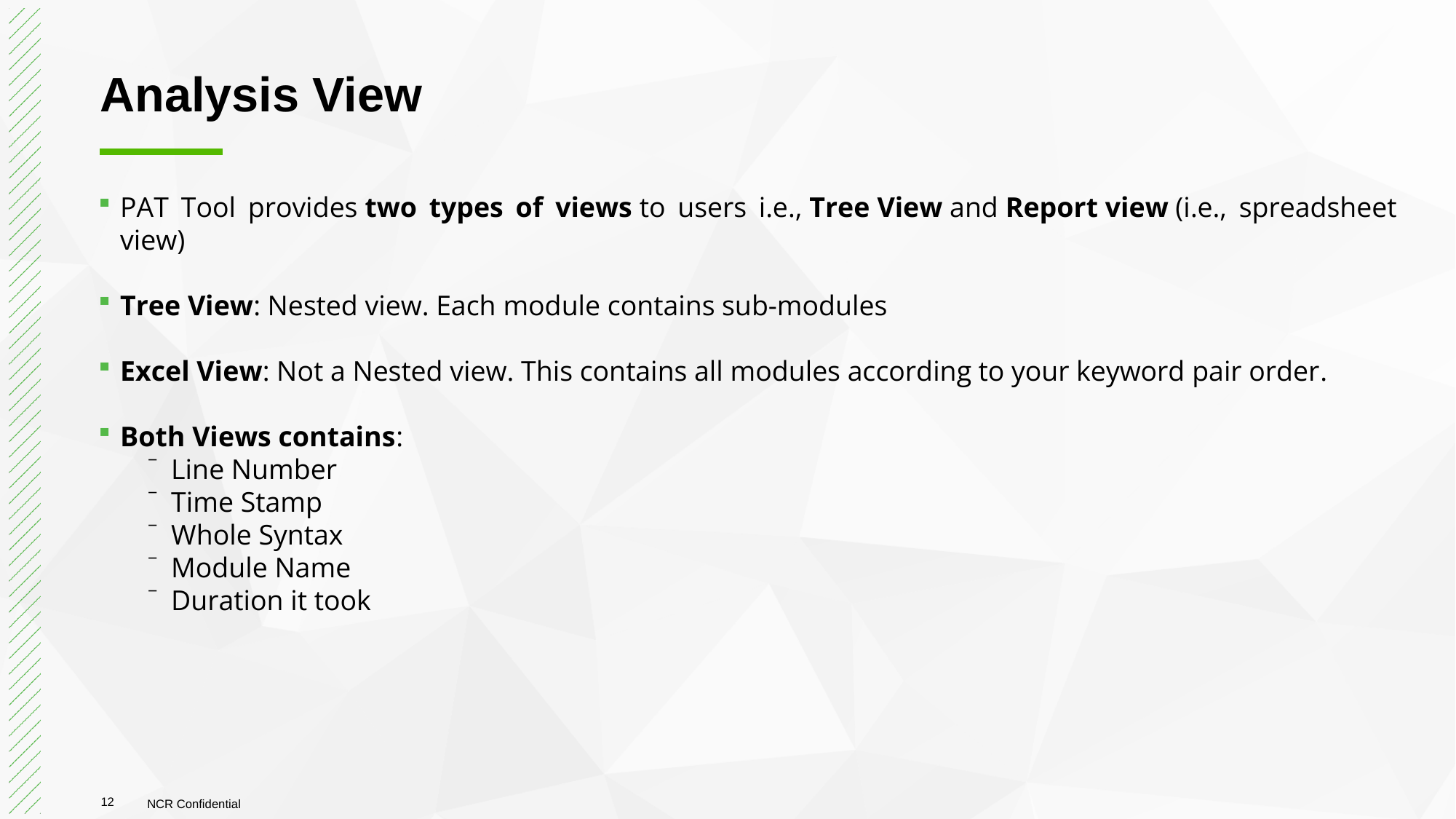

# Analysis View

PAT Tool provides two types of views to users i.e., Tree View and Report view (i.e., spreadsheet view)​

Tree View: Nested view. Each module contains sub-modules

Excel View: Not a Nested view. This contains all modules according to your keyword pair order​.

Both Views contains:
Line Number
Time Stamp
Whole Syntax
Module Name
Duration it took
12
NCR Confidential